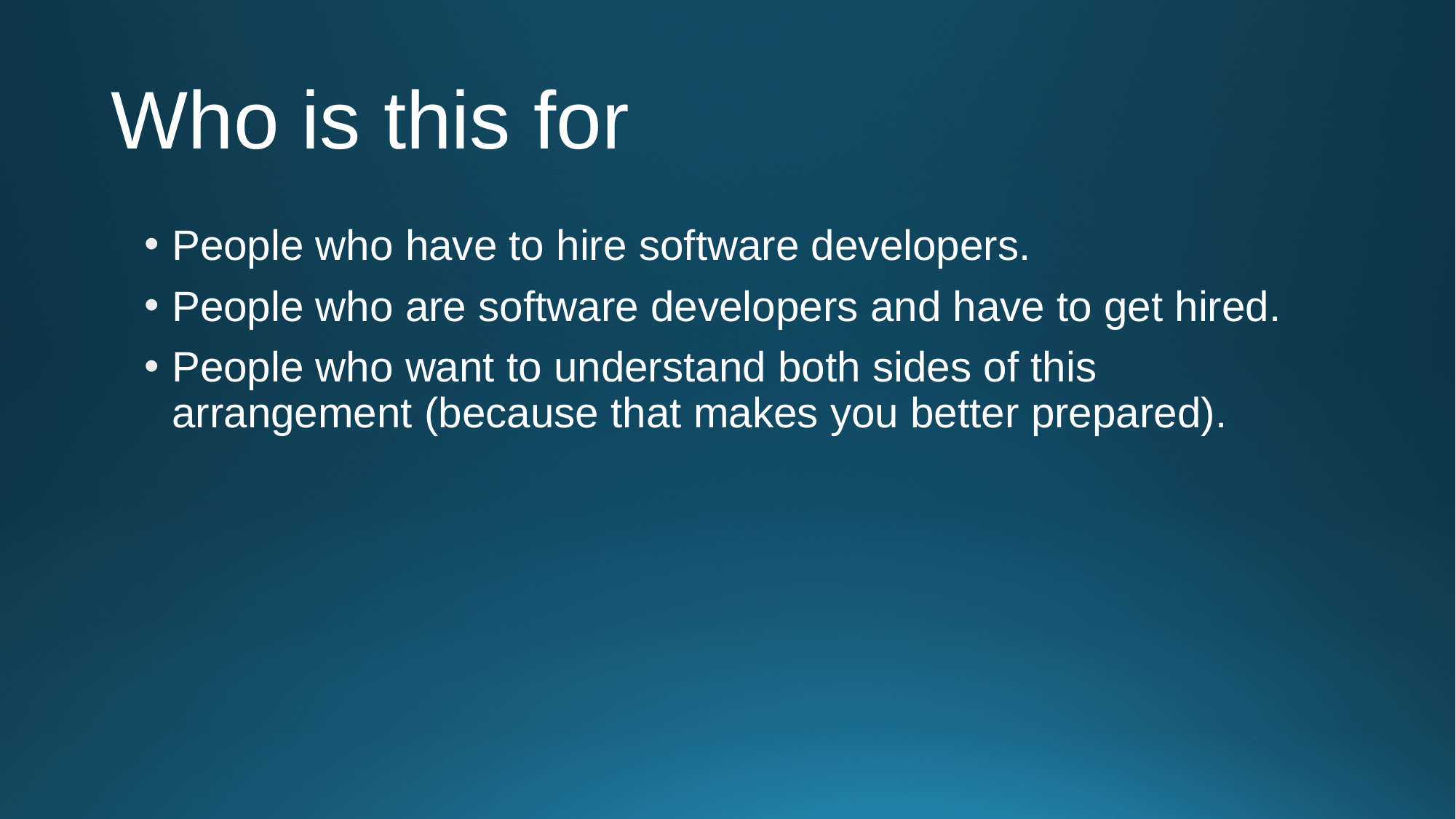

# Who is this for
People who have to hire software developers.
People who are software developers and have to get hired.
People who want to understand both sides of this arrangement (because that makes you better prepared).